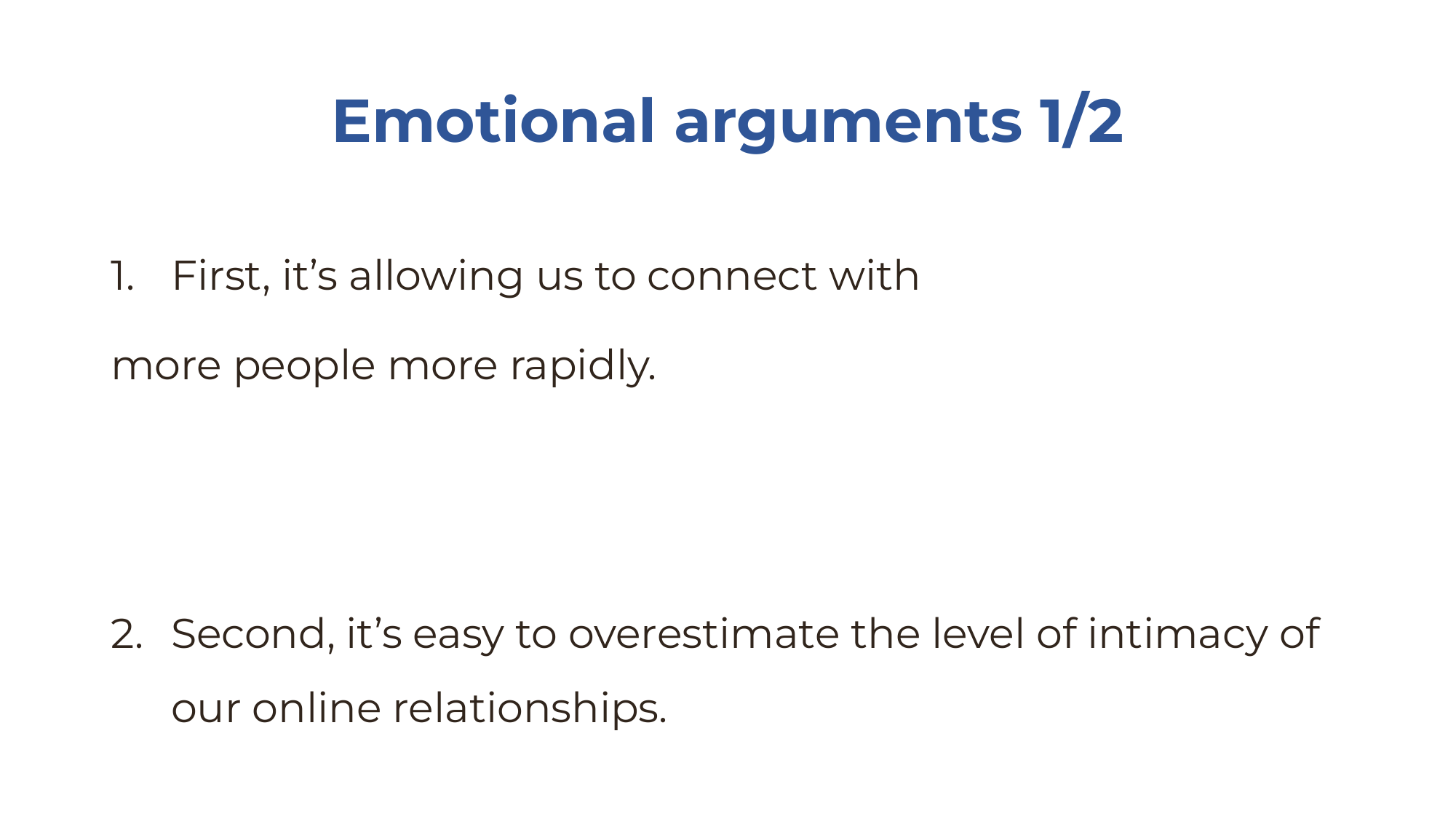

# Emotional arguments 1/2
First, it’s allowing us to connect with
more people more rapidly.

Second, it’s easy to overestimate the level of intimacy of our online relationships.